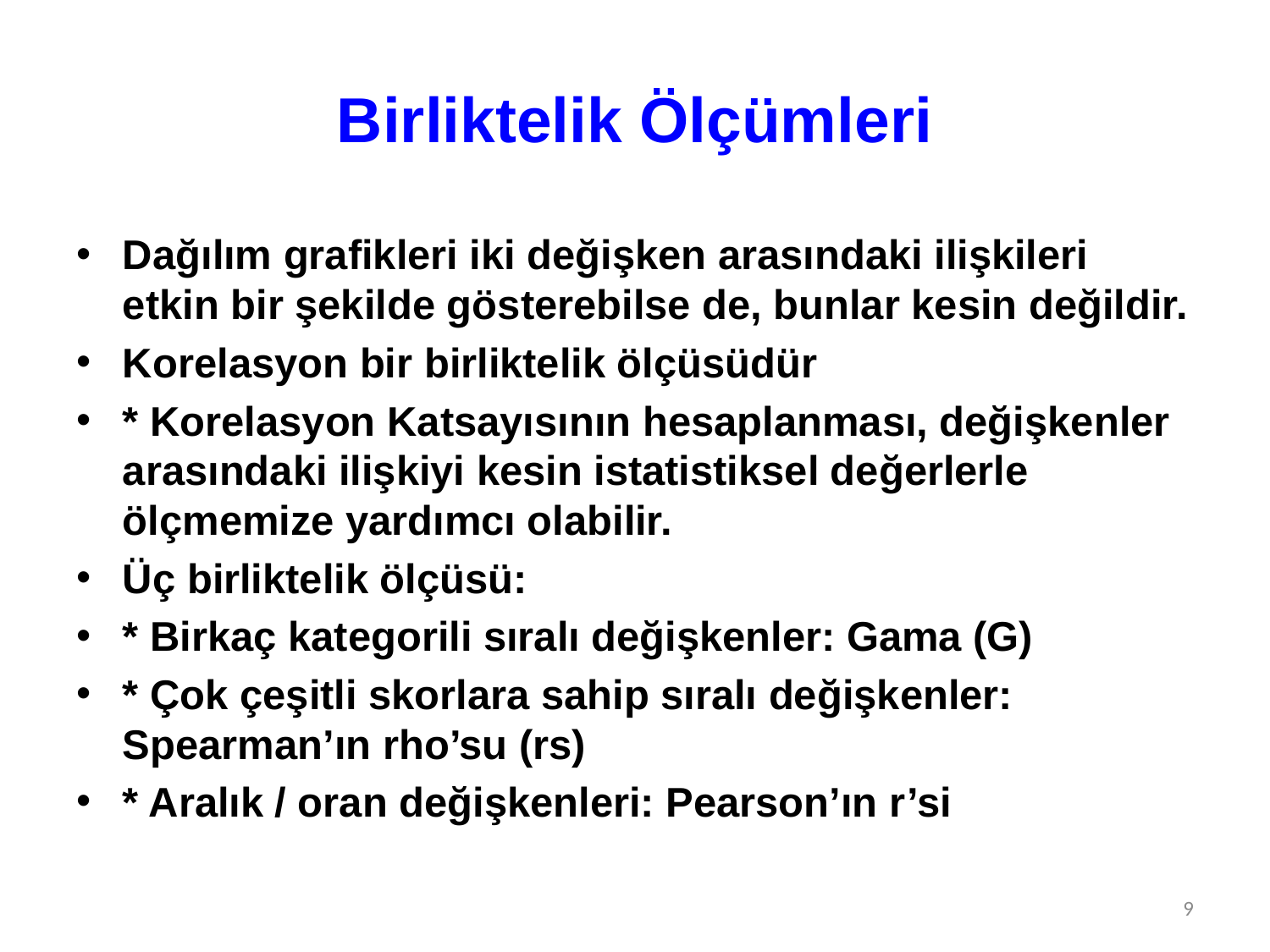

# Birliktelik Ölçümleri
Dağılım grafikleri iki değişken arasındaki ilişkileri etkin bir şekilde gösterebilse de, bunlar kesin değildir.
Korelasyon bir birliktelik ölçüsüdür
* Korelasyon Katsayısının hesaplanması, değişkenler arasındaki ilişkiyi kesin istatistiksel değerlerle ölçmemize yardımcı olabilir.
Üç birliktelik ölçüsü:
* Birkaç kategorili sıralı değişkenler: Gama (G)
* Çok çeşitli skorlara sahip sıralı değişkenler: Spearman’ın rho’su (rs)
* Aralık / oran değişkenleri: Pearson’ın r’si
9